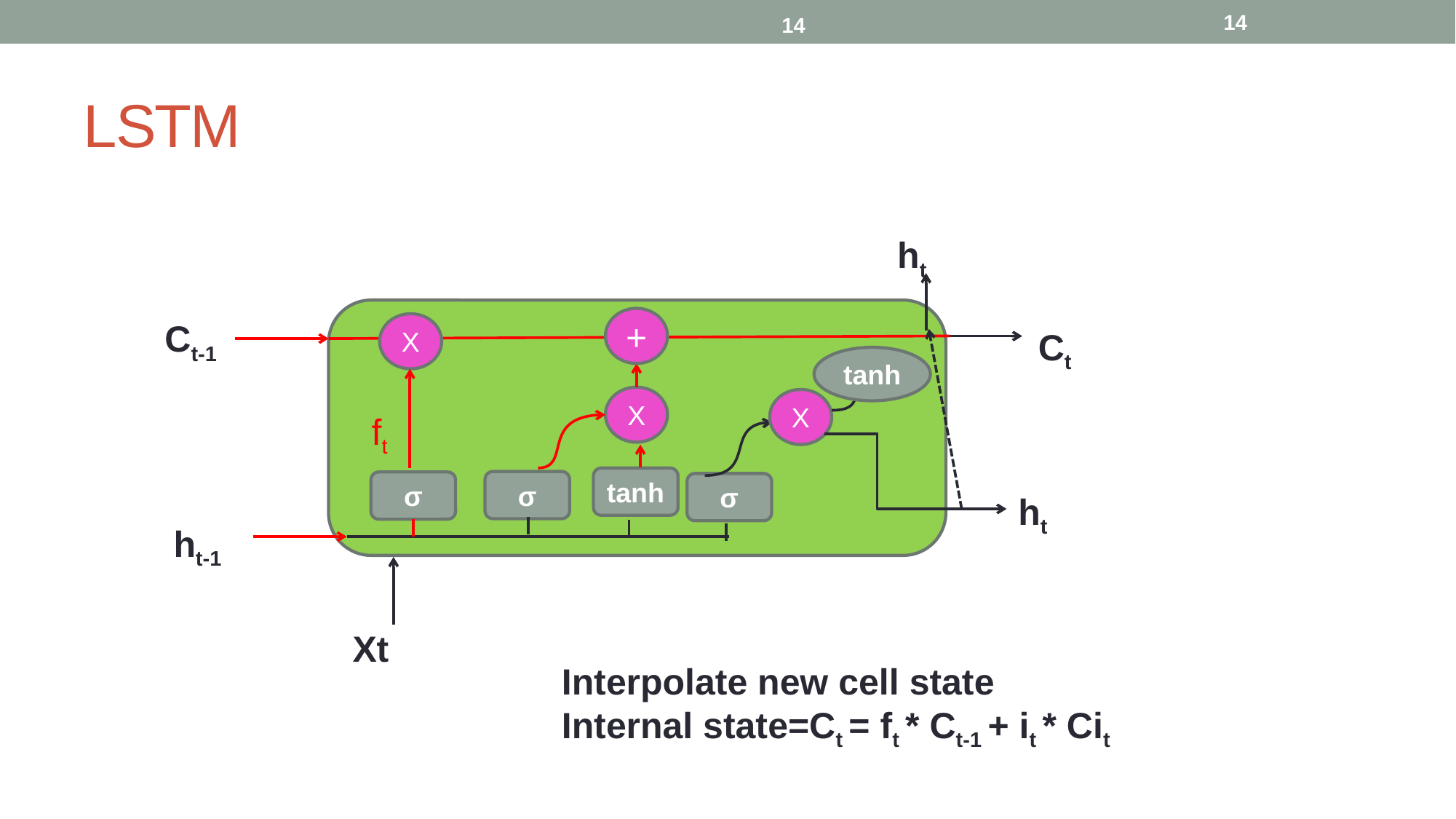

14
14
# LSTM
ht

+
Ct-1
X
Ct
tanh
X
X
ft
tanh
σ
σ
σ
ht
ht-1
Xt
Interpolate new cell state
Internal state=Ct = ft * Ct-1 + it * Cit